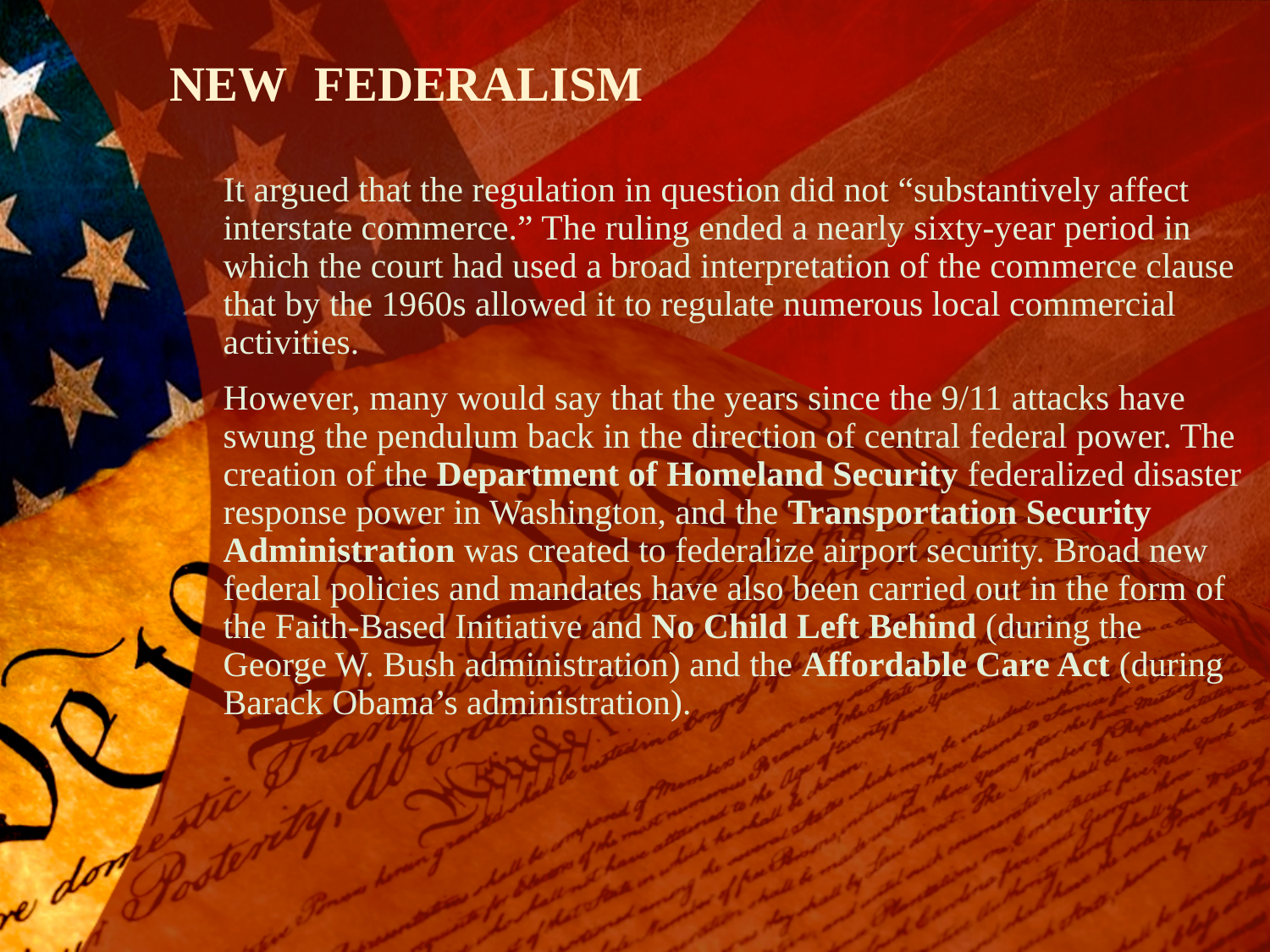

# NEW  FEDERALISM
It argued that the regulation in question did not “substantively affect interstate commerce.” The ruling ended a nearly sixty-year period in which the court had used a broad interpretation of the commerce clause that by the 1960s allowed it to regulate numerous local commercial activities.
However, many would say that the years since the 9/11 attacks have swung the pendulum back in the direction of central federal power. The creation of the Department of Homeland Security federalized disaster response power in Washington, and the Transportation Security Administration was created to federalize airport security. Broad new federal policies and mandates have also been carried out in the form of the Faith-Based Initiative and No Child Left Behind (during the George W. Bush administration) and the Affordable Care Act (during Barack Obama’s administration).